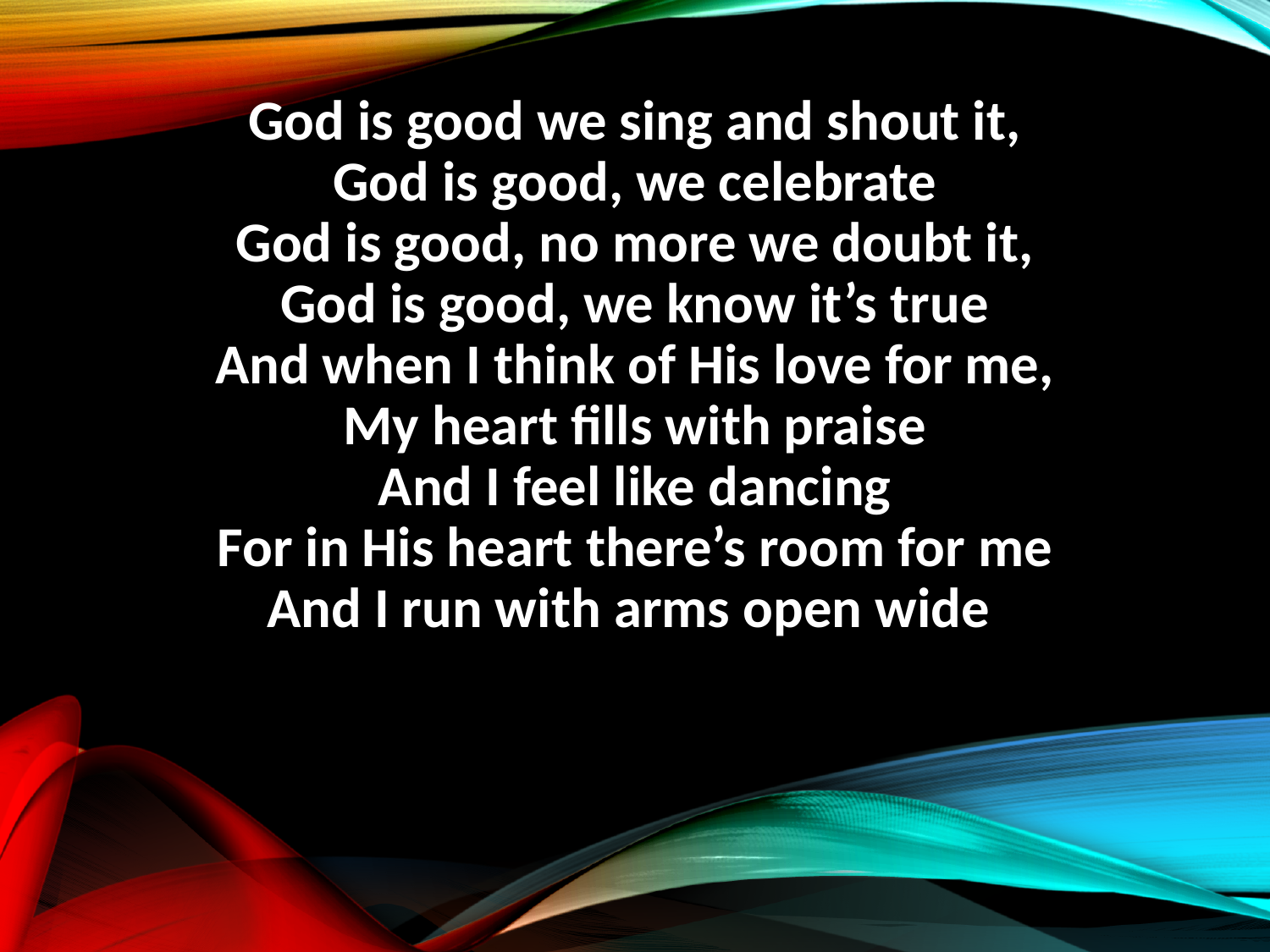

God is good we sing and shout it,
God is good, we celebrate
God is good, no more we doubt it,
God is good, we know it’s true
And when I think of His love for me,
My heart fills with praise
And I feel like dancing
For in His heart there’s room for me
And I run with arms open wide